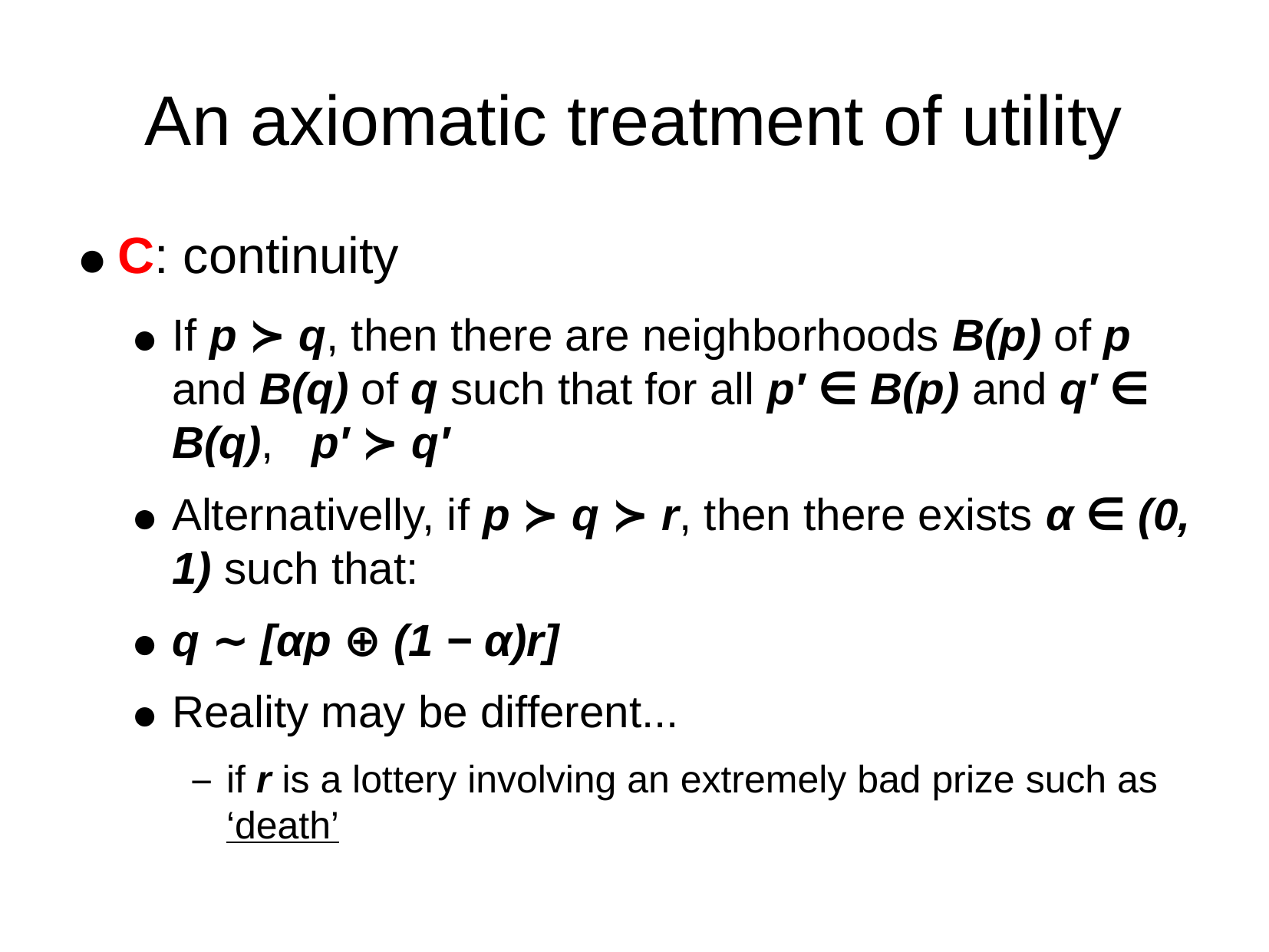

An axiomatic treatment of utility
C: continuity
If p ≻ q, then there are neighborhoods B(p) of p and B(q) of q such that for all p′ ∈ B(p) and q′ ∈ B(q),   p′ ≻ q′
Alternativelly, if p ≻ q ≻ r, then there exists α ∈ (0, 1) such that:
q ∼ [αp ⊕ (1 − α)r]
Reality may be different...
if r is a lottery involving an extremely bad prize such as ‘death’